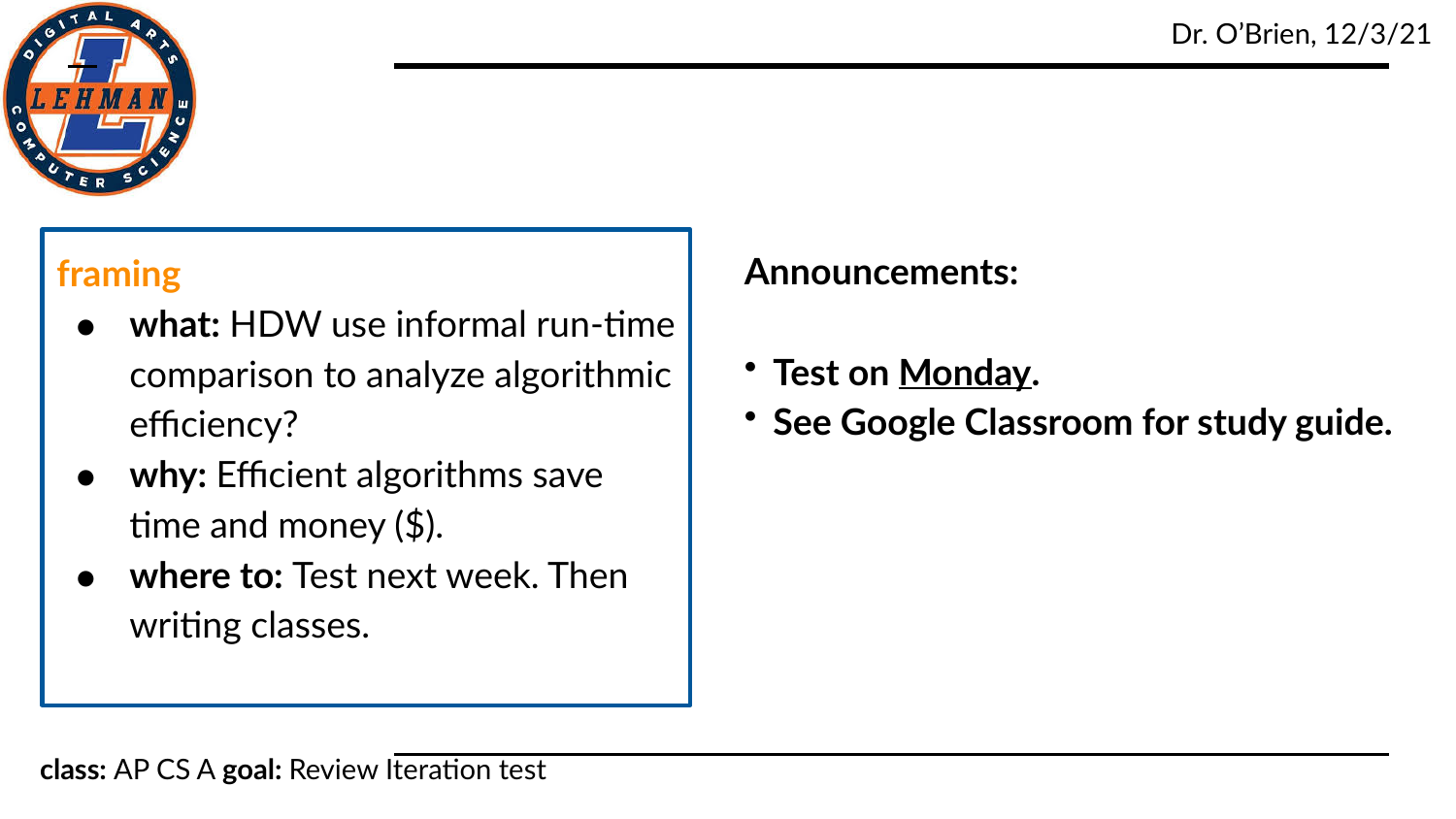

Announcements:

Test on Monday.
See Google Classroom for study guide.
framing
what: HDW use informal run-time comparison to analyze algorithmic efficiency?
why: Efficient algorithms save time and money ($).
where to: Test next week. Then writing classes.